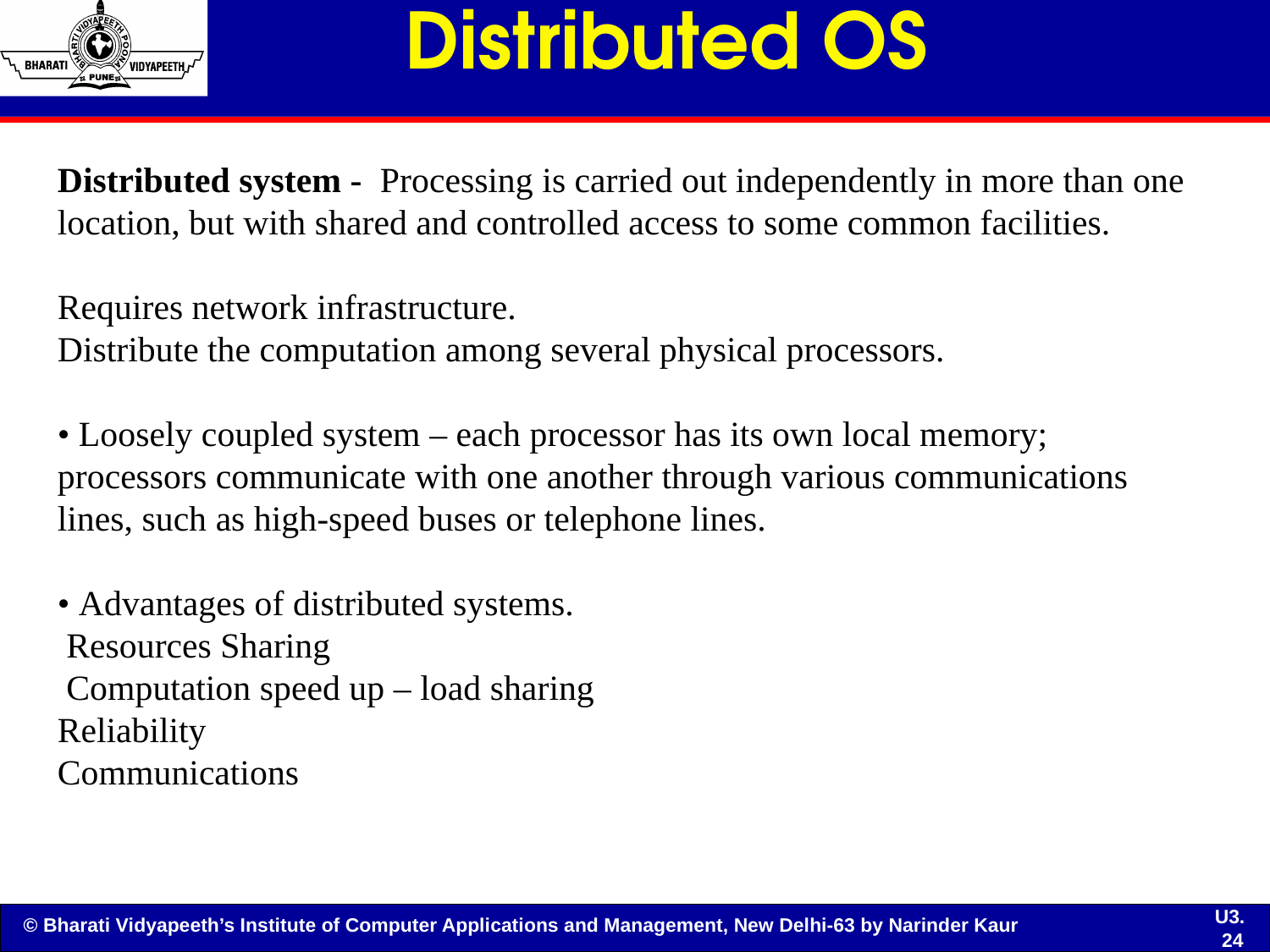

# Distributed OS

Distributed system -  Processing is carried out independently in more than one location, but with shared and controlled access to some common facilities.

Requires network infrastructure.
Distribute the computation among several physical processors.

• Loosely coupled system – each processor has its own local memory; processors communicate with one another through various communications lines, such as high-speed buses or telephone lines.

• Advantages of distributed systems.
 Resources Sharing
 Computation speed up – load sharing
Reliability
Communications